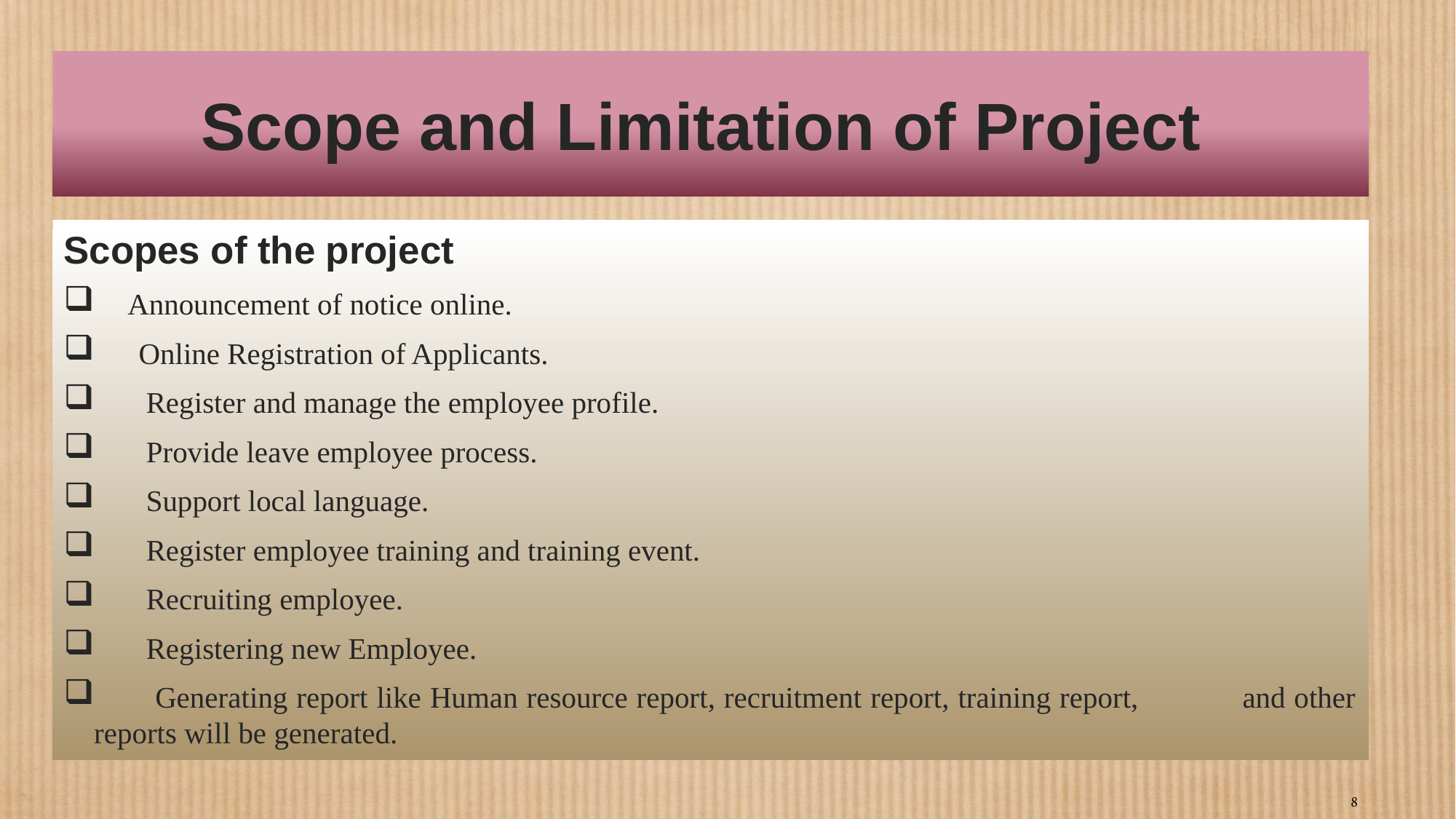

# Scope and Limitation of Project
Scopes of the project
     Announcement of notice online.
      Online Registration of Applicants.
       Register and manage the employee profile.
       Provide leave employee process.
       Support local language.
       Register employee training and training event.
       Recruiting employee.
       Registering new Employee.
       Generating report like Human resource report, recruitment report, training report,            and other reports will be generated.

8